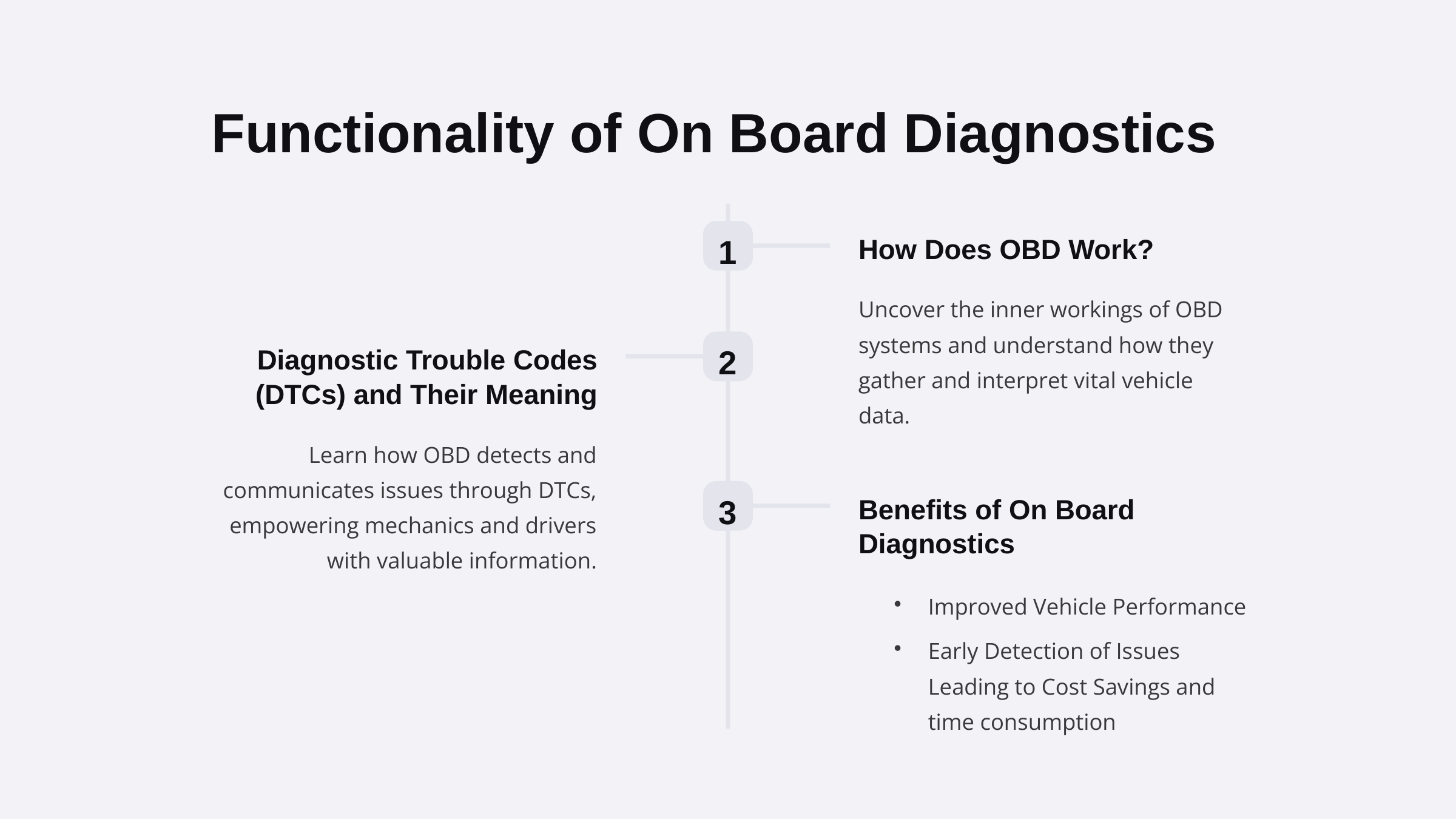

Functionality of On Board Diagnostics

1
How Does OBD Work?

Uncover the inner workings of OBD systems and understand how they gather and interpret vital vehicle data.

2
Diagnostic Trouble Codes (DTCs) and Their Meaning

Learn how OBD detects and communicates issues through DTCs, empowering mechanics and drivers with valuable information.

3
Benefits of On Board Diagnostics

Improved Vehicle Performance
Early Detection of Issues Leading to Cost Savings and time consumption